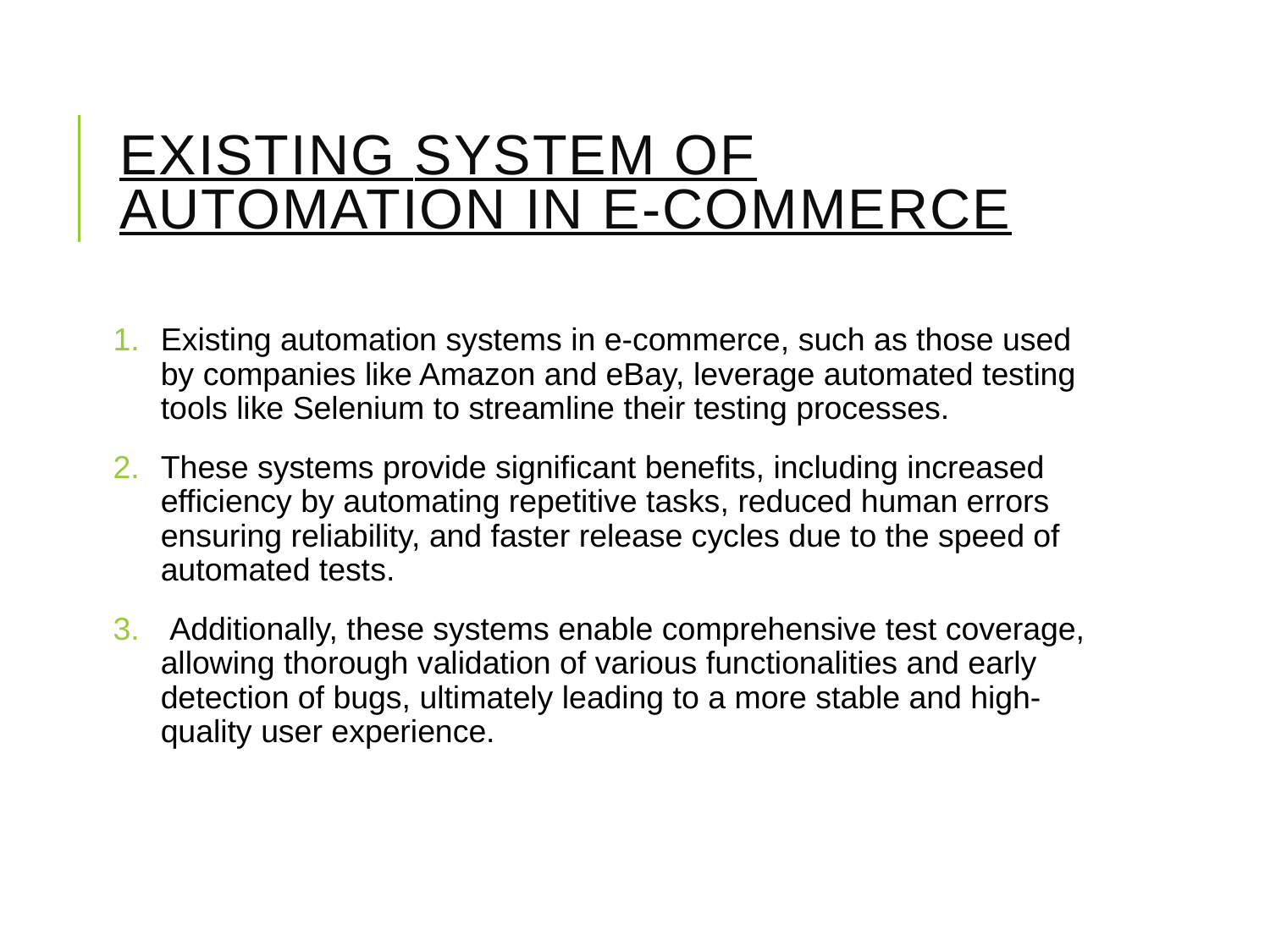

# Existing System of Automation in E-commerce
Existing automation systems in e-commerce, such as those used by companies like Amazon and eBay, leverage automated testing tools like Selenium to streamline their testing processes.
These systems provide significant benefits, including increased efficiency by automating repetitive tasks, reduced human errors ensuring reliability, and faster release cycles due to the speed of automated tests.
 Additionally, these systems enable comprehensive test coverage, allowing thorough validation of various functionalities and early detection of bugs, ultimately leading to a more stable and high-quality user experience.